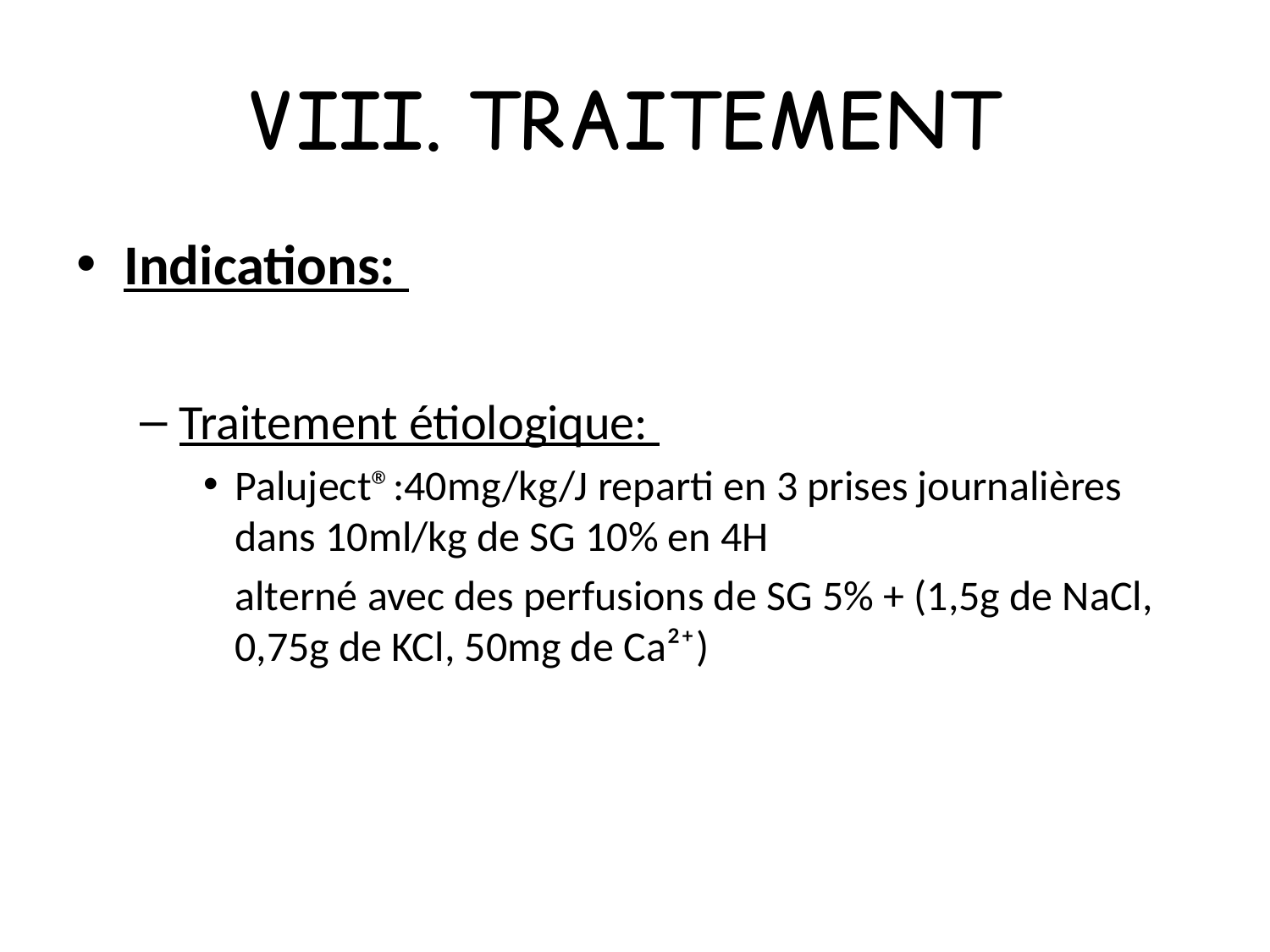

# VIII. TRAITEMENT
Indications:

Traitement étiologique:
Paluject®:40mg/kg/J reparti en 3 prises journalières dans 10ml/kg de SG 10% en 4H
	alterné avec des perfusions de SG 5% + (1,5g de NaCl, 0,75g de KCl, 50mg de Ca²⁺)